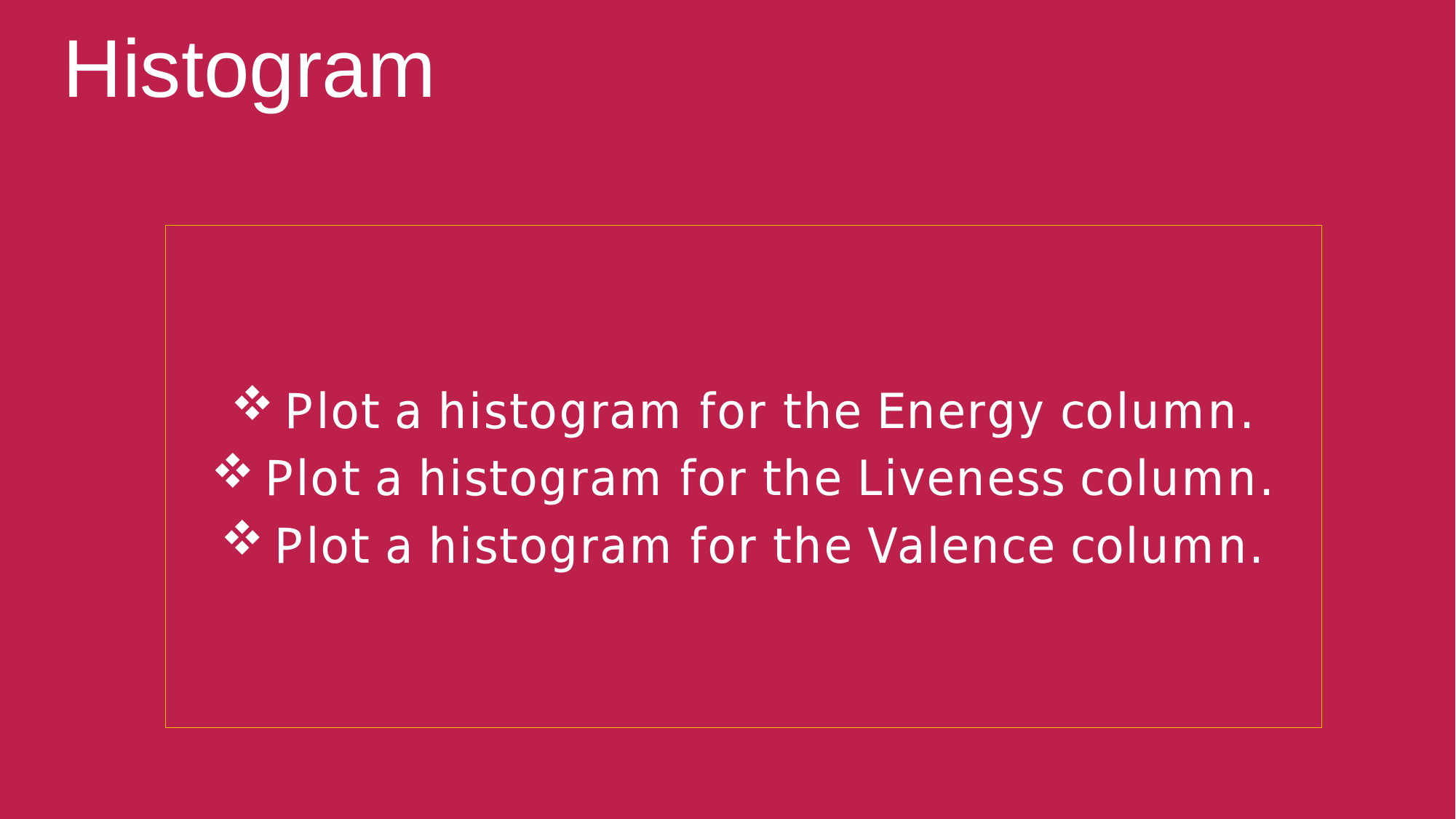

# Histogram
Plot a histogram for the Energy column.
Plot a histogram for the Liveness column.
Plot a histogram for the Valence column.